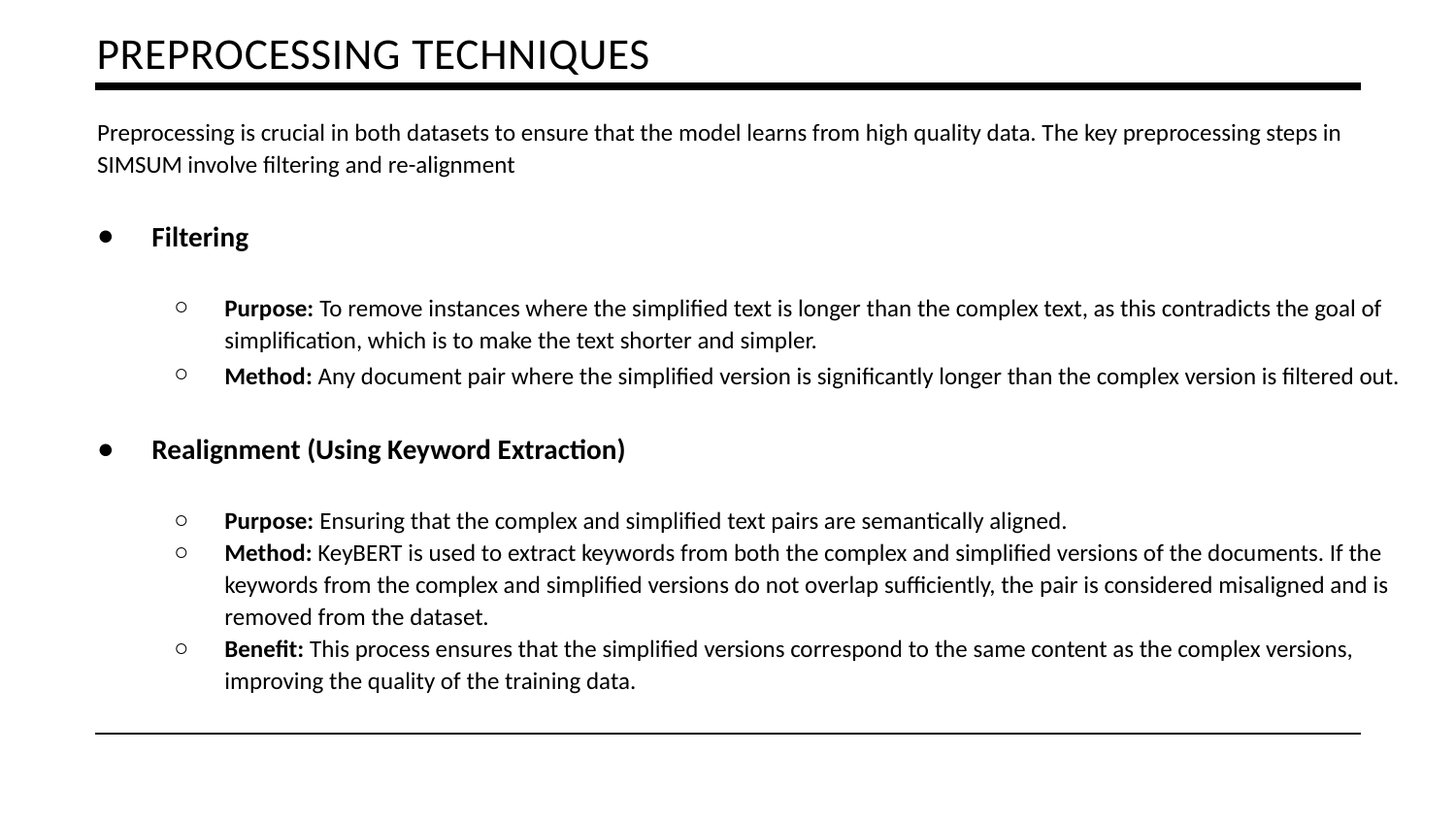

Preprocessing techniques
Preprocessing is crucial in both datasets to ensure that the model learns from high quality data. The key preprocessing steps in SIMSUM involve filtering and re-alignment

Filtering

Purpose: To remove instances where the simplified text is longer than the complex text, as this contradicts the goal of simplification, which is to make the text shorter and simpler.
Method: Any document pair where the simplified version is significantly longer than the complex version is filtered out.

Realignment (Using Keyword Extraction)

Purpose: Ensuring that the complex and simplified text pairs are semantically aligned.
Method: KeyBERT is used to extract keywords from both the complex and simplified versions of the documents. If the keywords from the complex and simplified versions do not overlap sufficiently, the pair is considered misaligned and is removed from the dataset.
Benefit: This process ensures that the simplified versions correspond to the same content as the complex versions, improving the quality of the training data.